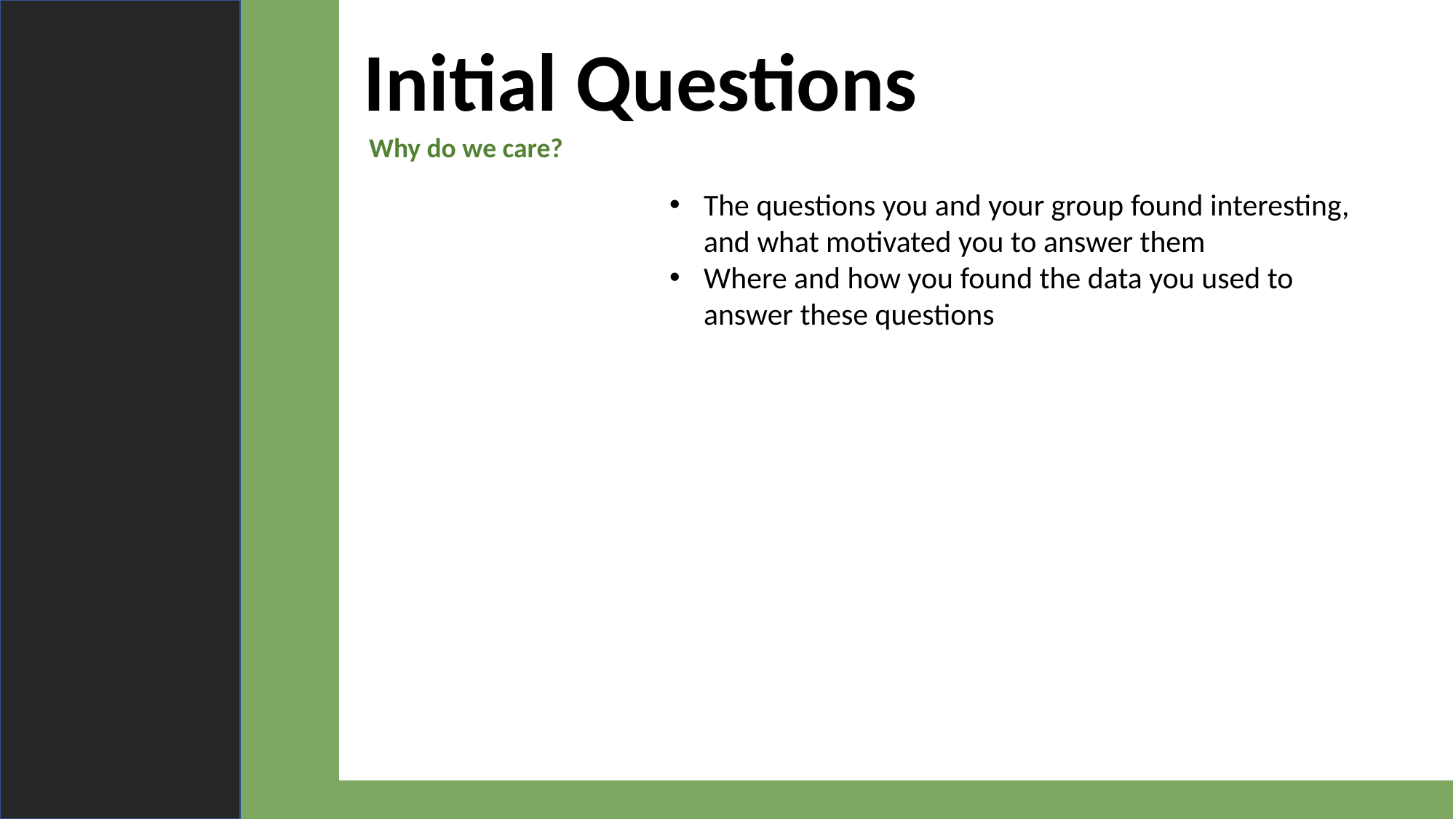

Initial Questions
Why do we care?
The questions you and your group found interesting, and what motivated you to answer them
Where and how you found the data you used to answer these questions